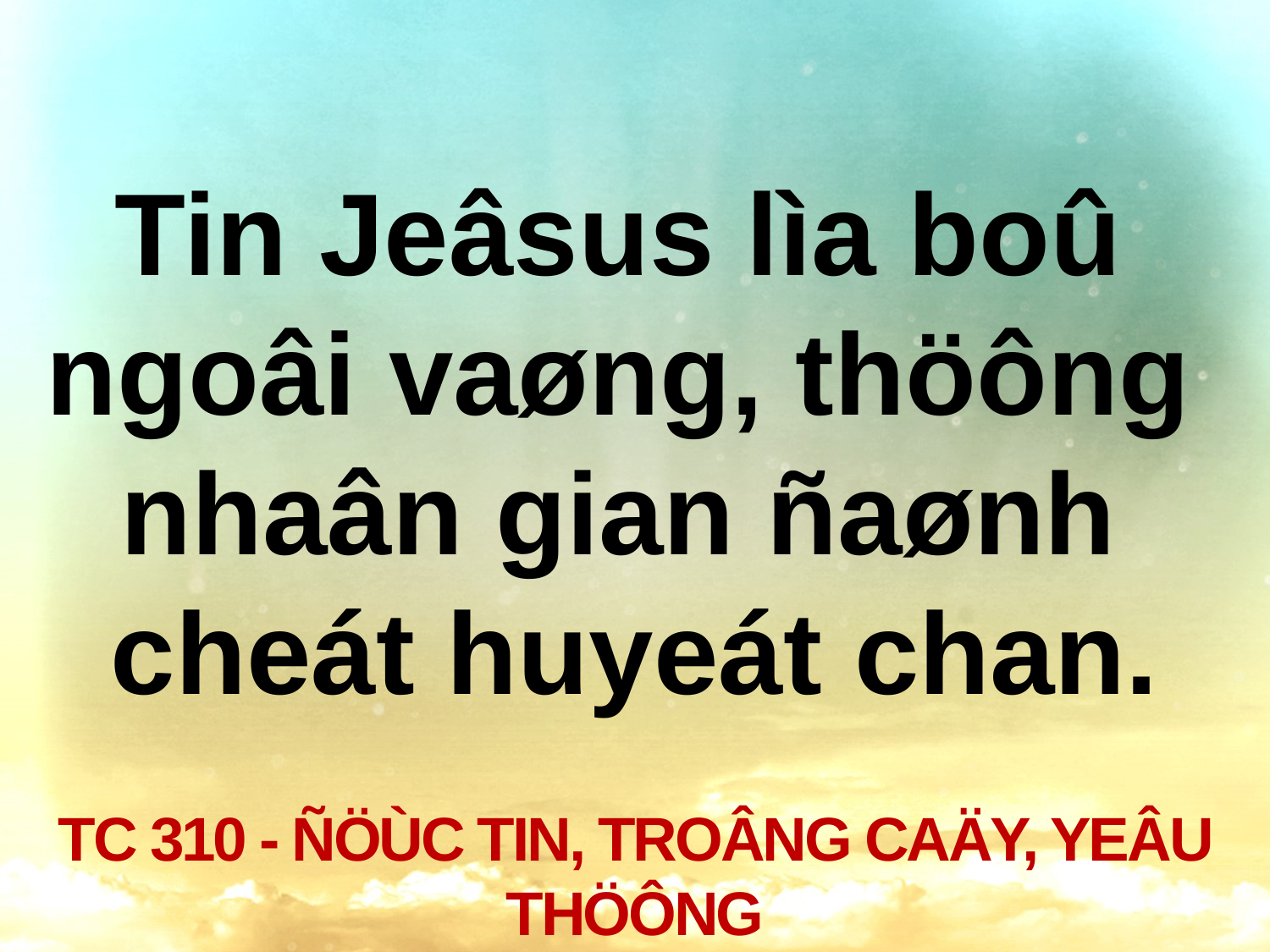

Tin Jeâsus lìa boû
ngoâi vaøng, thöông
nhaân gian ñaønh
cheát huyeát chan.
TC 310 - ÑÖÙC TIN, TROÂNG CAÄY, YEÂU THÖÔNG